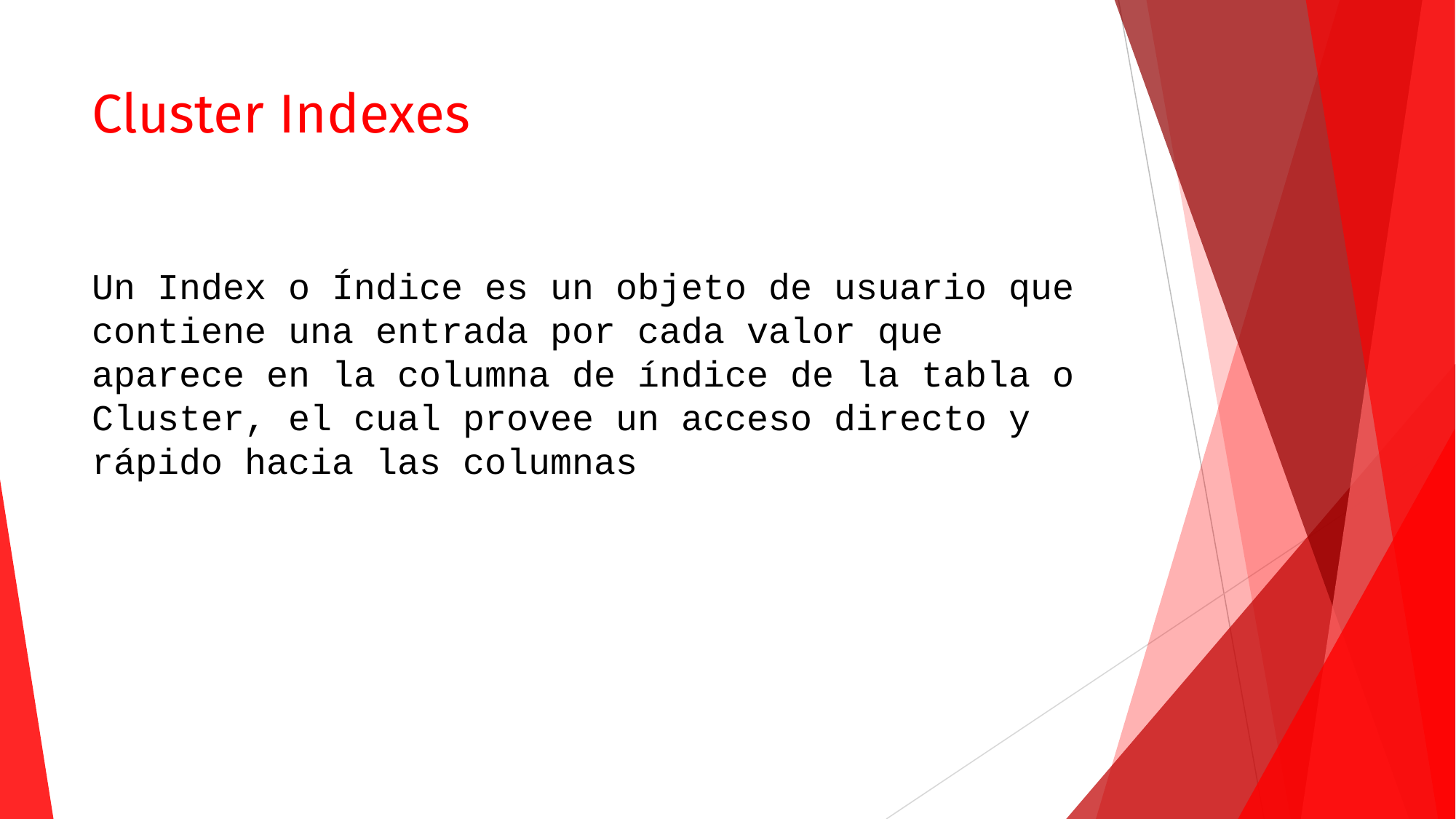

# Cluster Indexes
Un Index o Índice es un objeto de usuario que contiene una entrada por cada valor que aparece en la columna de índice de la tabla o Cluster, el cual provee un acceso directo y rápido hacia las columnas